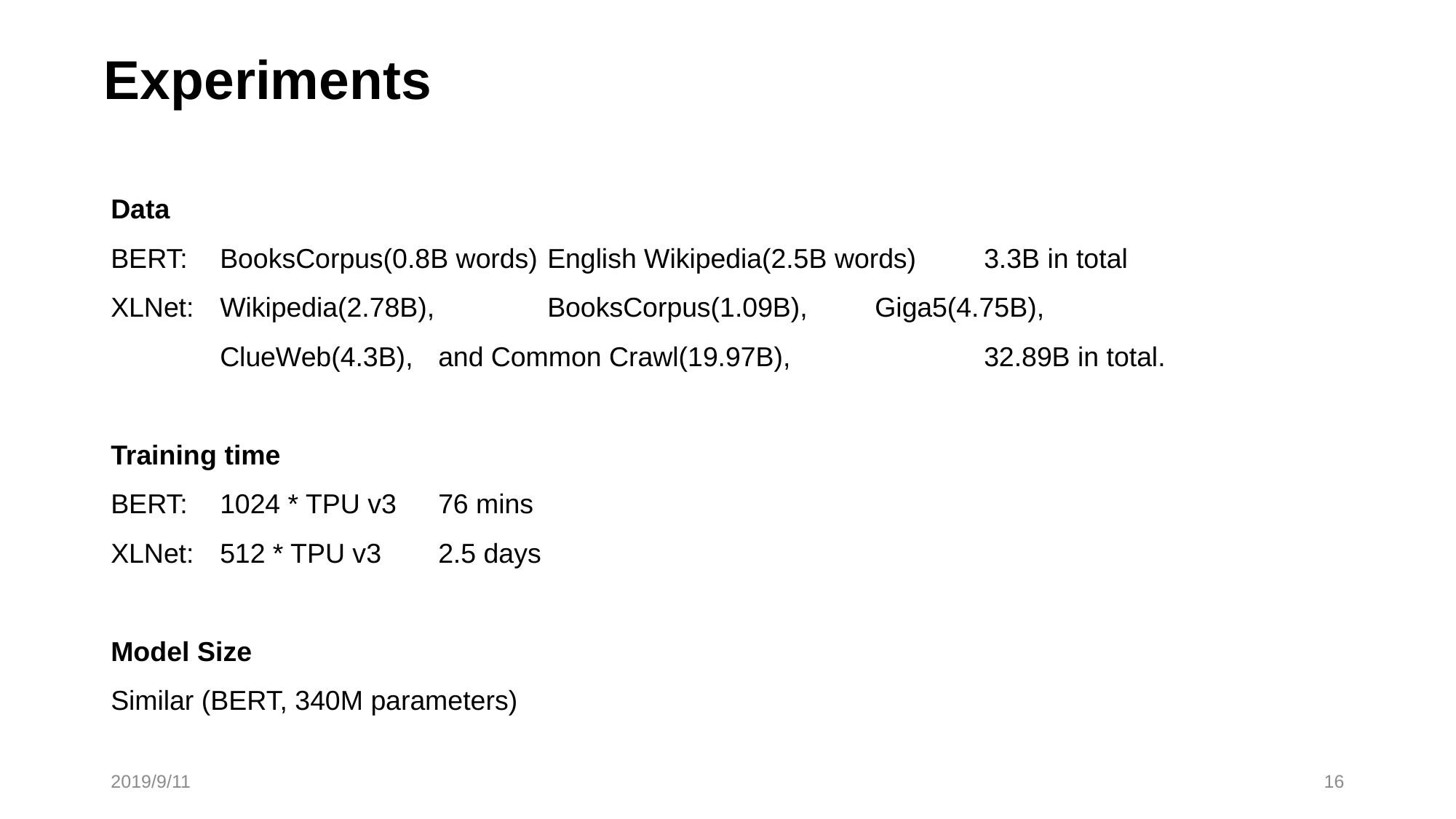

Experiments
Data
BERT: 	BooksCorpus(0.8B words) 	English Wikipedia(2.5B words)	3.3B in total
XLNet:	Wikipedia(2.78B), 	BooksCorpus(1.09B), 	Giga5(4.75B),
	ClueWeb(4.3B), 	and Common Crawl(19.97B), 		32.89B in total.

Training time
BERT: 	1024 * TPU v3 	76 mins
XLNet:	512 * TPU v3	2.5 days

Model Size
Similar (BERT, 340M parameters)
2019/9/11
16